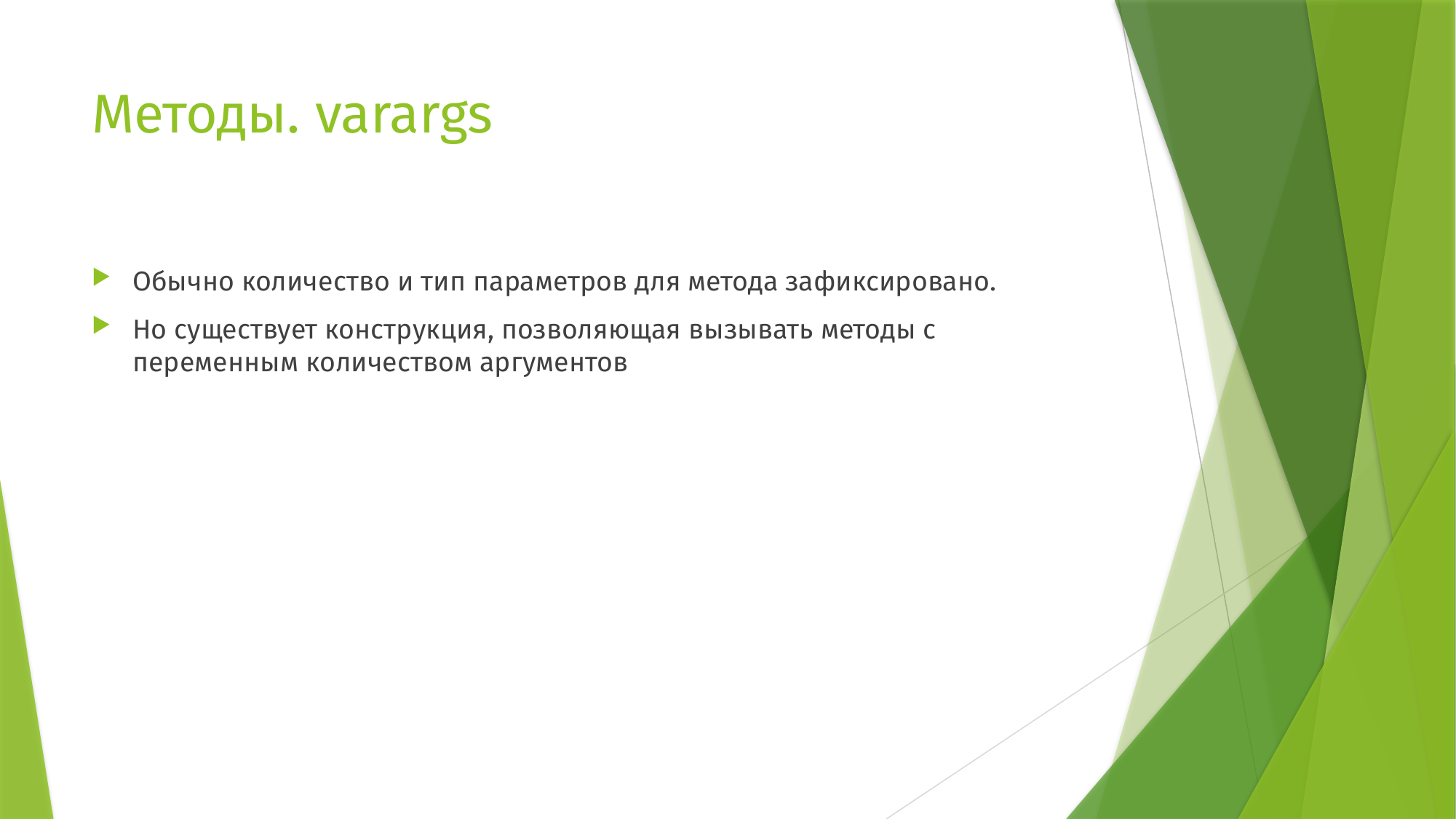

# Методы. varargs
Обычно количество и тип параметров для метода зафиксировано.
Но существует конструкция, позволяющая вызывать методы с переменным количеством аргументов